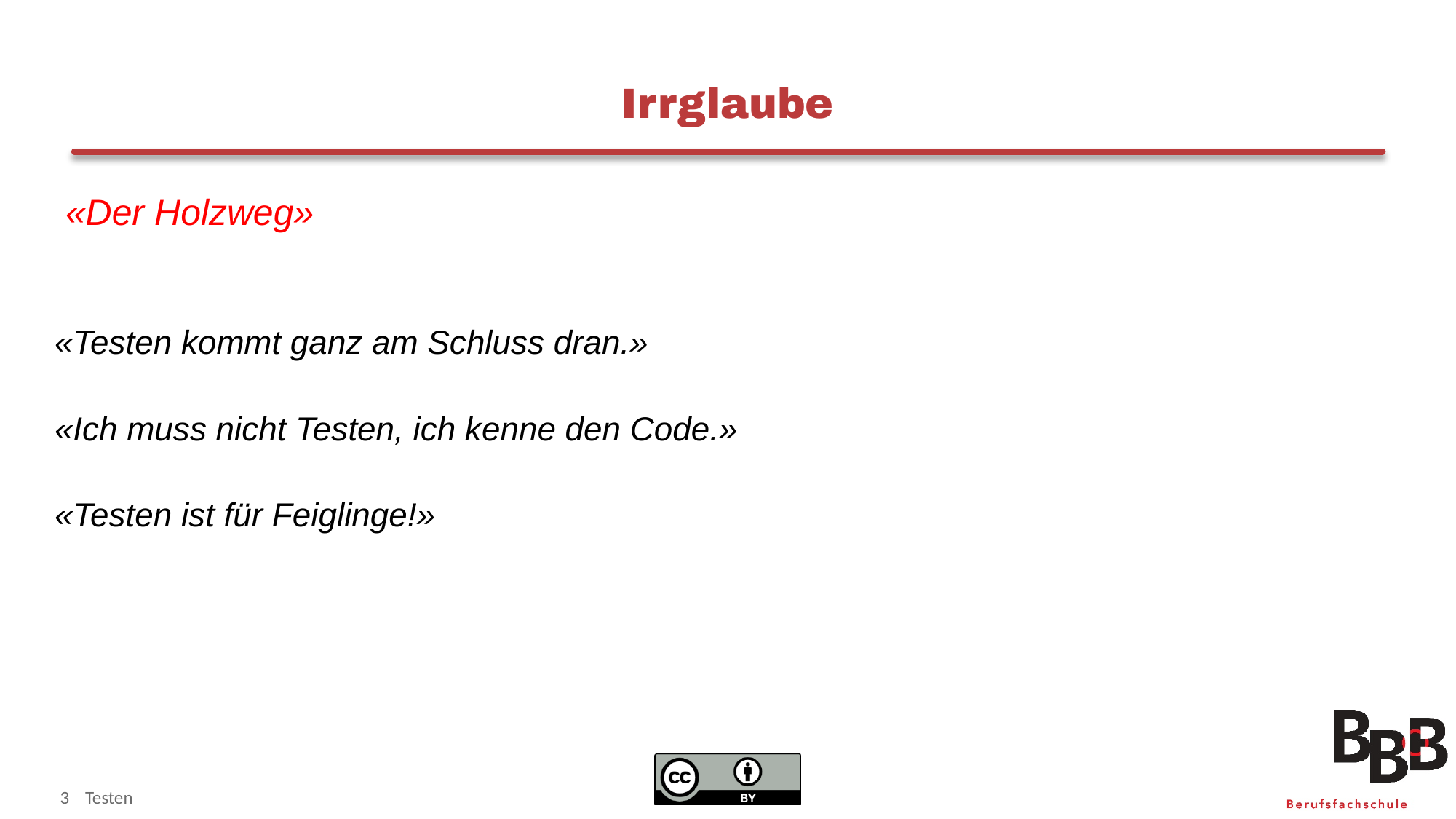

# Irrglaube
«Der Holzweg»

«Testen kommt ganz am Schluss dran.»
«Ich muss nicht Testen, ich kenne den Code.»
«Testen ist für Feiglinge!»

3
Testen